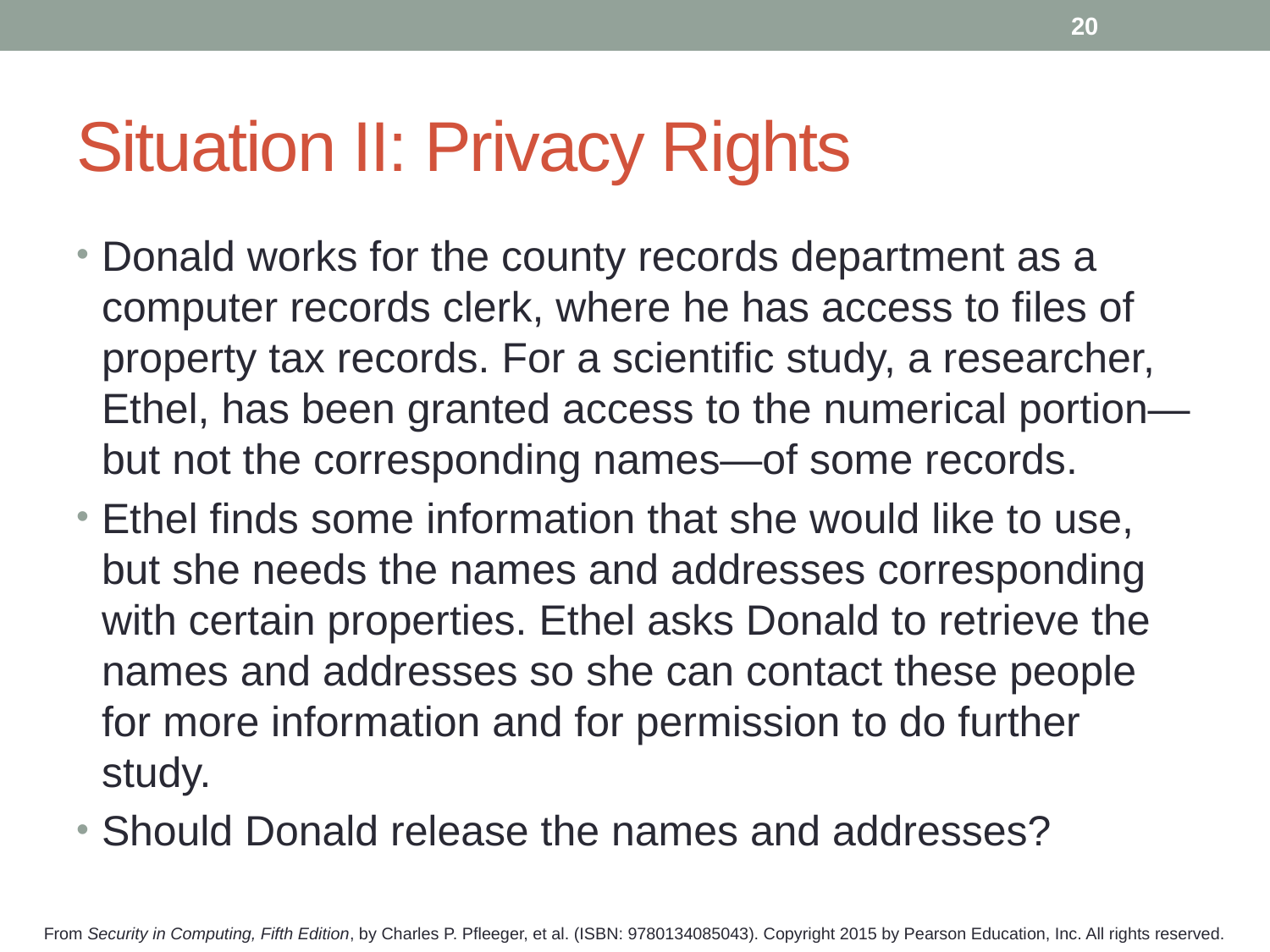

20
# Situation II: Privacy Rights
Donald works for the county records department as a computer records clerk, where he has access to files of property tax records. For a scientific study, a researcher, Ethel, has been granted access to the numerical portion—but not the corresponding names—of some records.
Ethel finds some information that she would like to use, but she needs the names and addresses corresponding with certain properties. Ethel asks Donald to retrieve the names and addresses so she can contact these people for more information and for permission to do further study.
Should Donald release the names and addresses?
From Security in Computing, Fifth Edition, by Charles P. Pfleeger, et al. (ISBN: 9780134085043). Copyright 2015 by Pearson Education, Inc. All rights reserved.